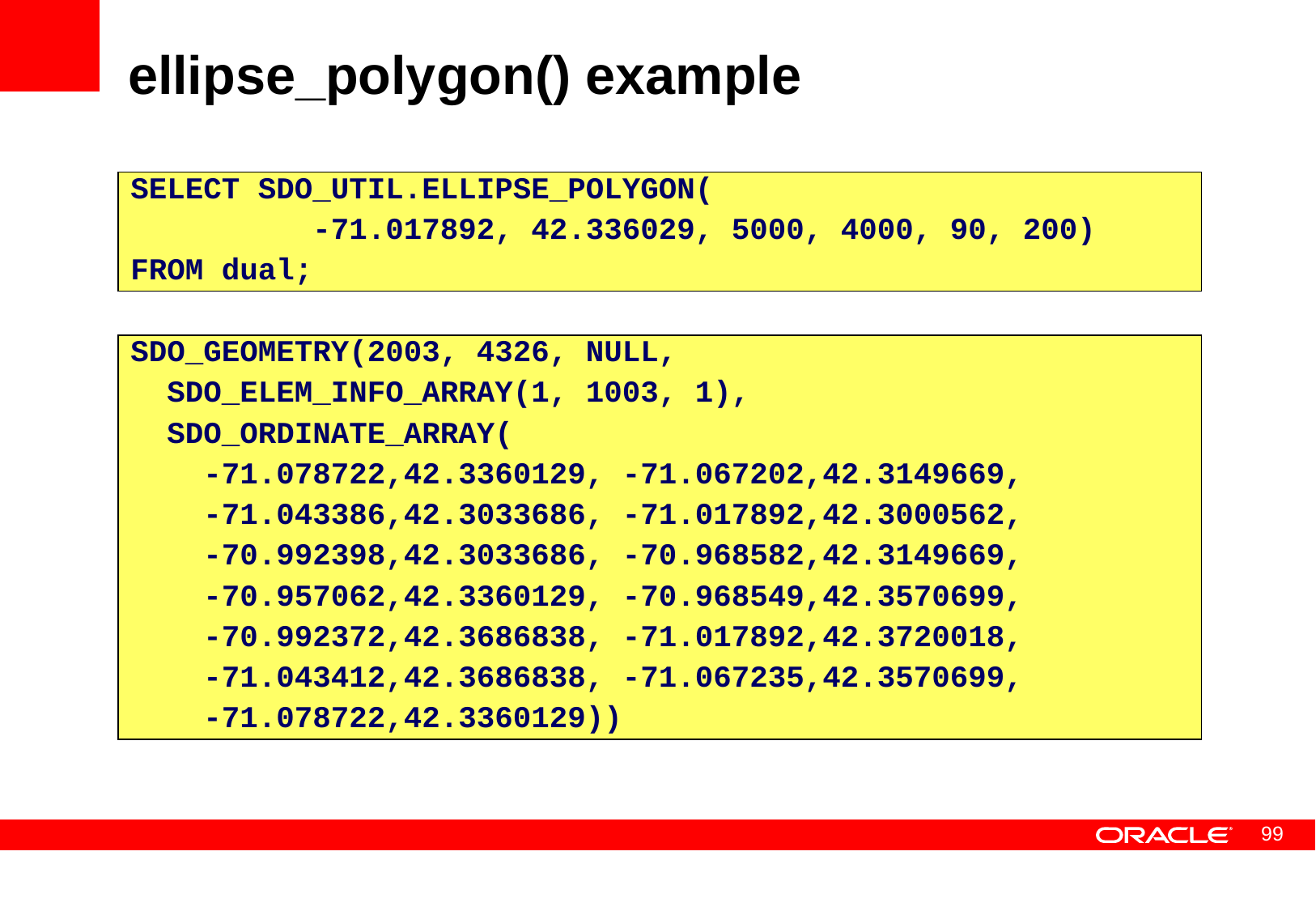

# ellipse_polygon() example
SELECT SDO_UTIL.ELLIPSE_POLYGON(
          -71.017892, 42.336029, 5000, 4000, 90, 200)
FROM dual;
SDO_GEOMETRY(2003, 4326, NULL,
  SDO_ELEM_INFO_ARRAY(1, 1003, 1),
  SDO_ORDINATE_ARRAY(
    -71.078722,42.3360129, -71.067202,42.3149669,
    -71.043386,42.3033686, -71.017892,42.3000562,
    -70.992398,42.3033686, -70.968582,42.3149669,
    -70.957062,42.3360129, -70.968549,42.3570699,
    -70.992372,42.3686838, -71.017892,42.3720018,
    -71.043412,42.3686838, -71.067235,42.3570699,
    -71.078722,42.3360129))